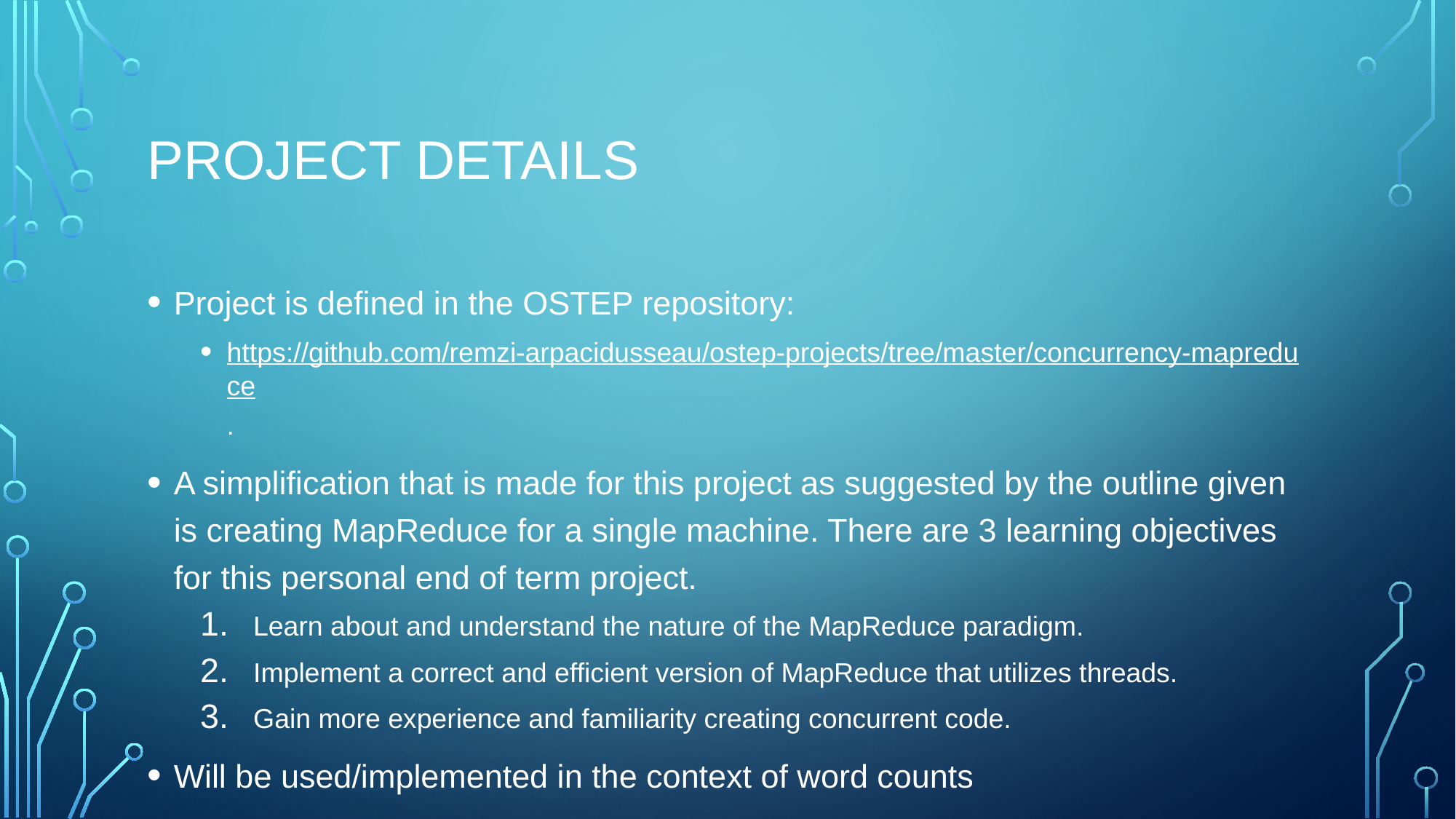

# Project Details
Project is defined in the OSTEP repository:
https://github.com/remzi-arpacidusseau/ostep-projects/tree/master/concurrency-mapreduce.
A simplification that is made for this project as suggested by the outline given is creating MapReduce for a single machine. There are 3 learning objectives for this personal end of term project.
Learn about and understand the nature of the MapReduce paradigm.
Implement a correct and efficient version of MapReduce that utilizes threads.
Gain more experience and familiarity creating concurrent code.
Will be used/implemented in the context of word counts